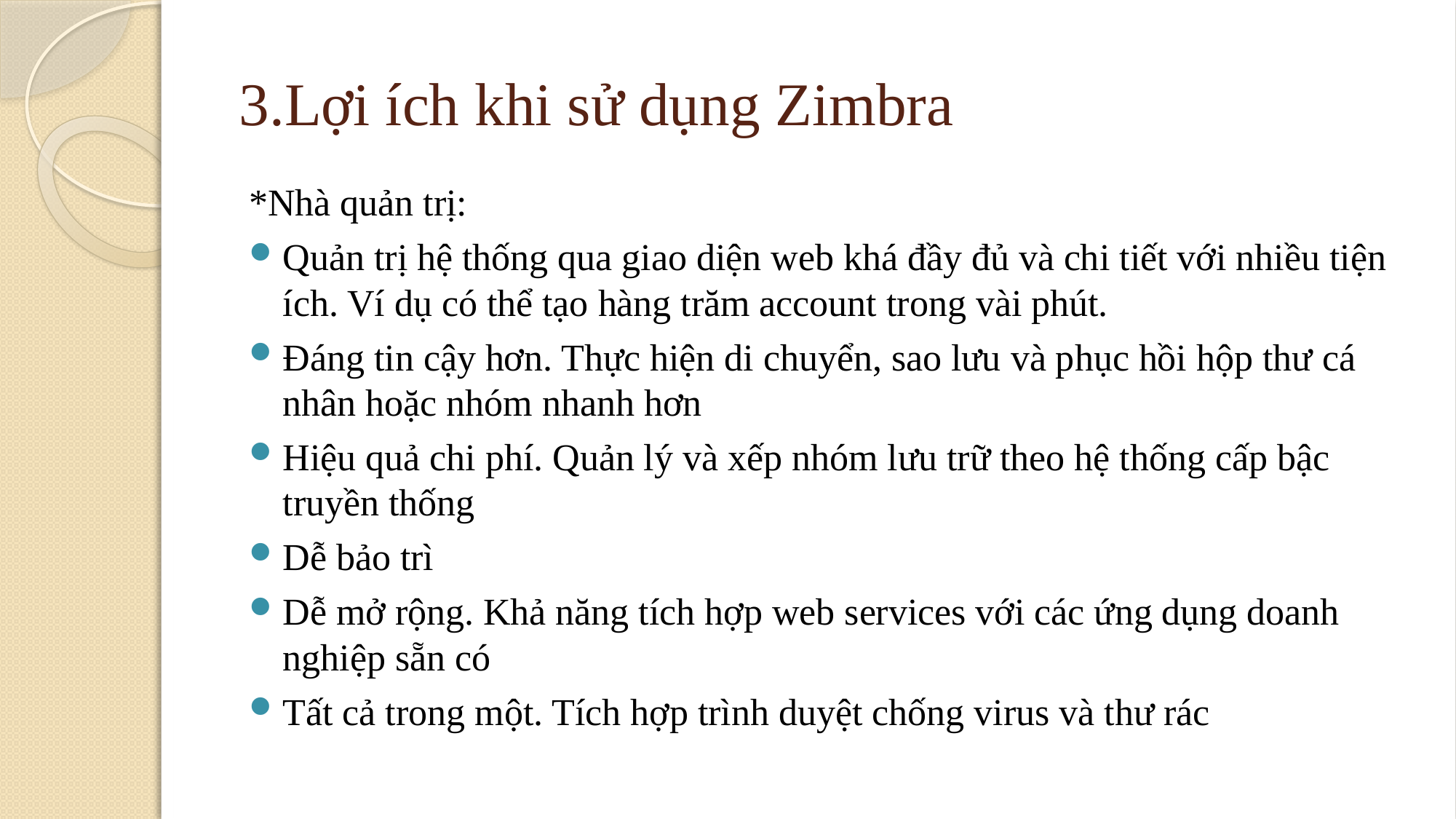

# 3.Lợi ích khi sử dụng Zimbra
*Nhà quản trị:
Quản trị hệ thống qua giao diện web khá đầy đủ và chi tiết với nhiều tiện ích. Ví dụ có thể tạo hàng trăm account trong vài phút.
Đáng tin cậy hơn. Thực hiện di chuyển, sao lưu và phục hồi hộp thư cá nhân hoặc nhóm nhanh hơn
Hiệu quả chi phí. Quản lý và xếp nhóm lưu trữ theo hệ thống cấp bậc truyền thống
Dễ bảo trì
Dễ mở rộng. Khả năng tích hợp web services với các ứng dụng doanh nghiệp sẵn có
Tất cả trong một. Tích hợp trình duyệt chống virus và thư rác